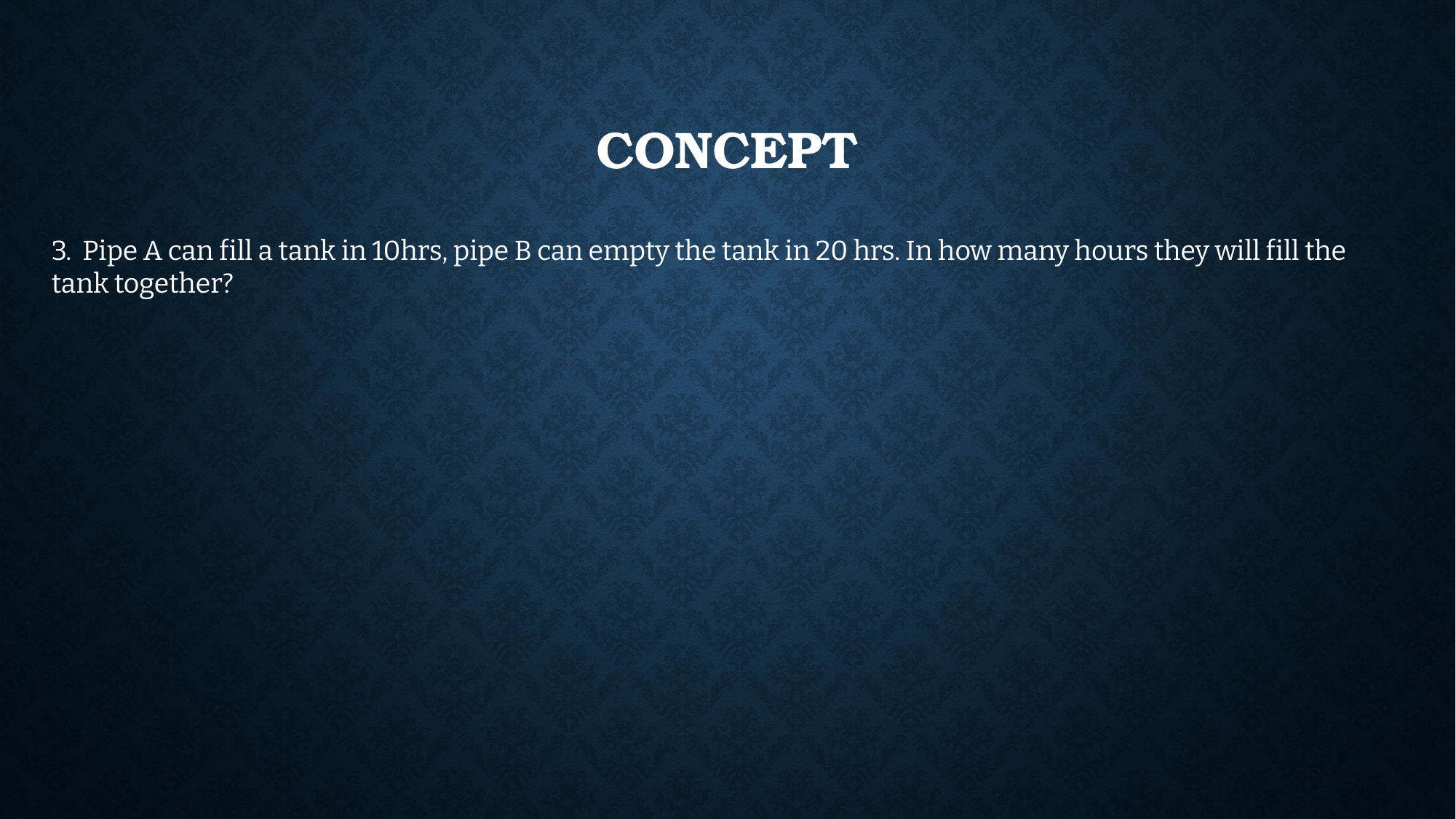

# concept
3.  Pipe A can fill a tank in 10hrs, pipe B can empty the tank in 20 hrs. In how many hours they will fill the tank together?